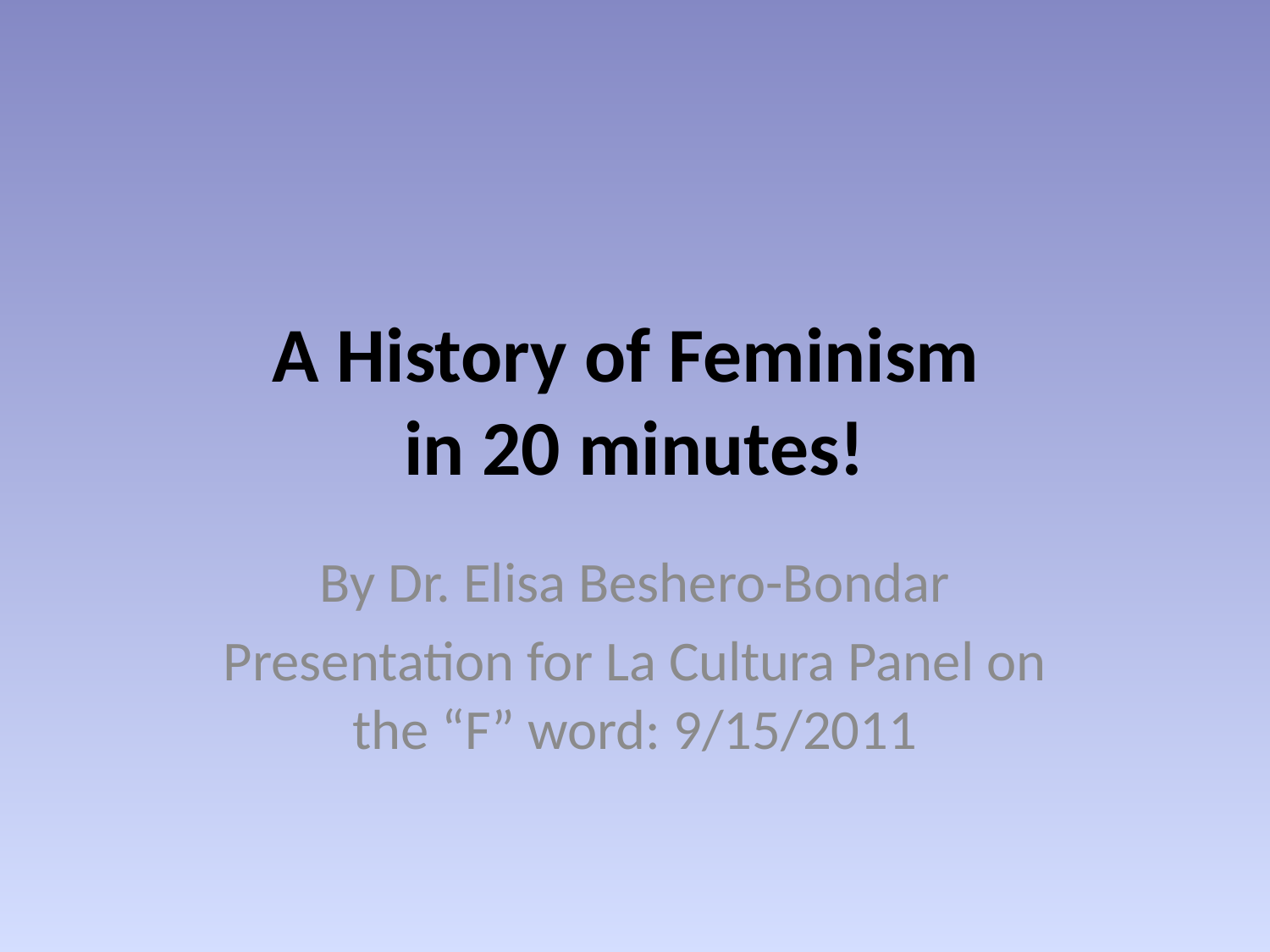

# A History of Feminism in 20 minutes!
By Dr. Elisa Beshero-Bondar
Presentation for La Cultura Panel on the “F” word: 9/15/2011